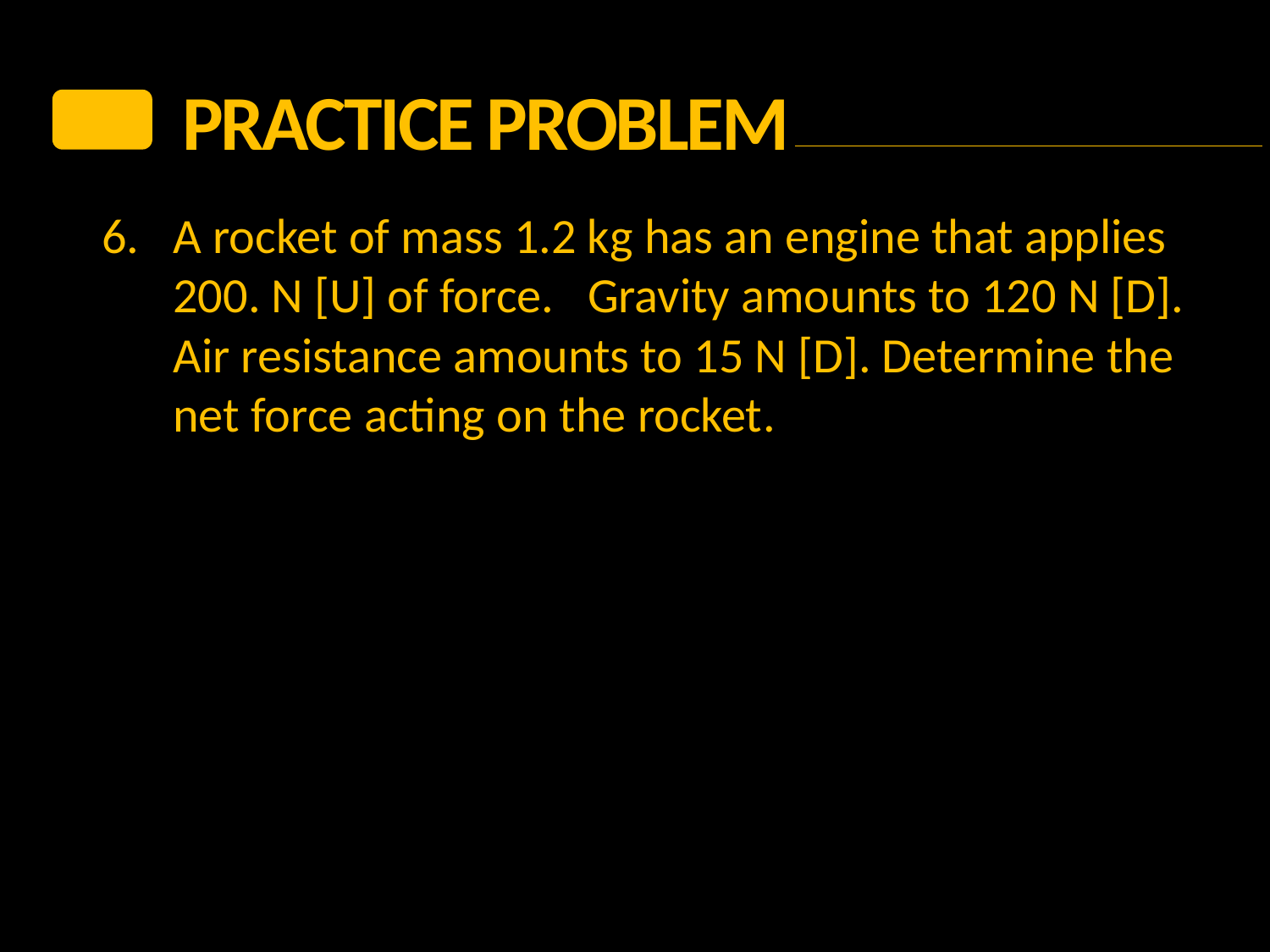

PRACTICE Problem

6.	A rocket of mass 1.2 kg has an engine that applies 200. N [U] of force.   Gravity amounts to 120 N [D]. Air resistance amounts to 15 N [D]. Determine the net force acting on the rocket.